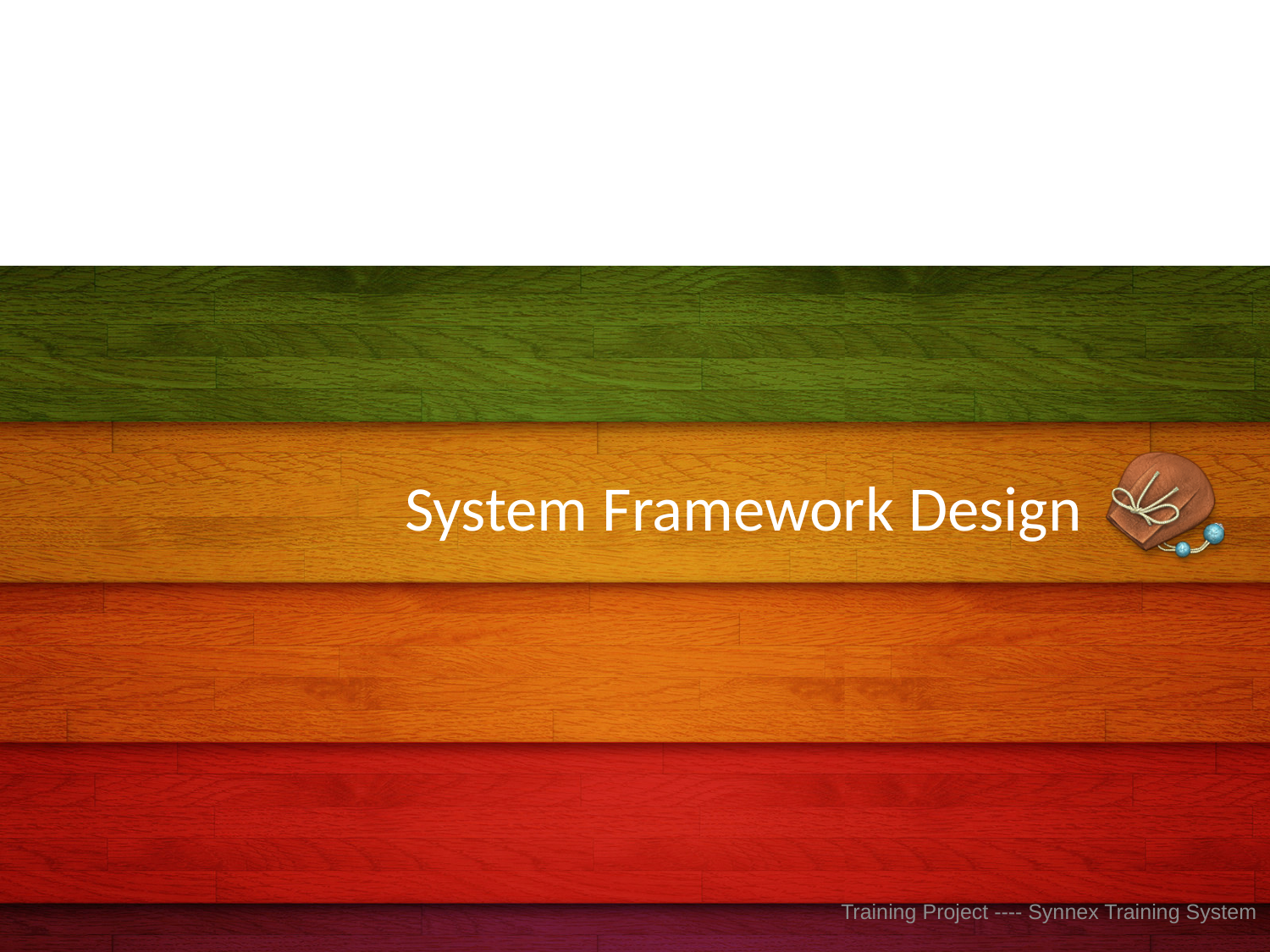

# System Framework Design
Training Project ---- Synnex Training System